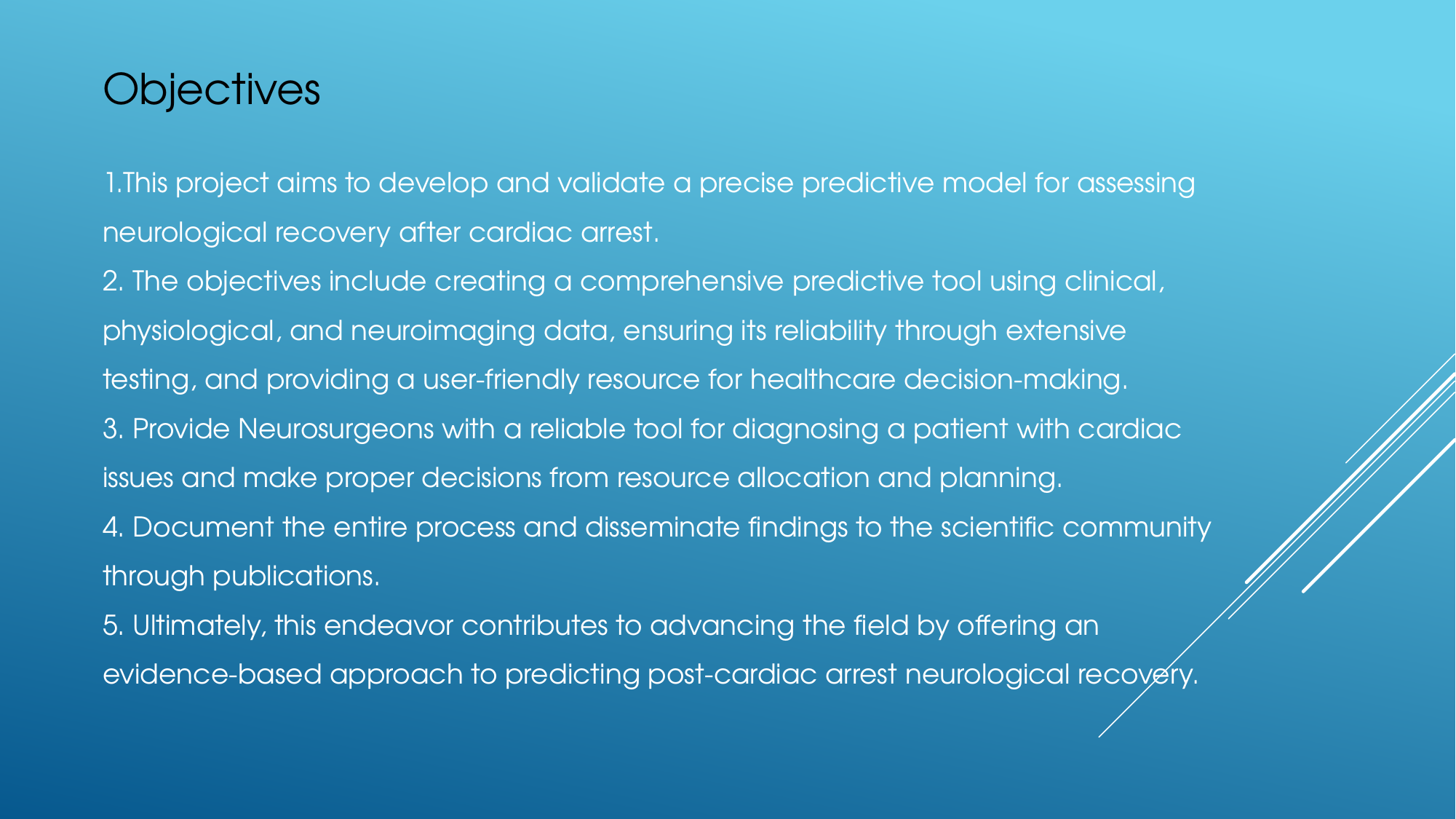

Objectives
1.This project aims to develop and validate a precise predictive model for assessing neurological recovery after cardiac arrest.
2. The objectives include creating a comprehensive predictive tool using clinical, physiological, and neuroimaging data, ensuring its reliability through extensive testing, and providing a user-friendly resource for healthcare decision-making.
3. Provide Neurosurgeons with a reliable tool for diagnosing a patient with cardiac issues and make proper decisions from resource allocation and planning.
4. Document the entire process and disseminate findings to the scientific community through publications.
5. Ultimately, this endeavor contributes to advancing the field by offering an evidence-based approach to predicting post-cardiac arrest neurological recovery.